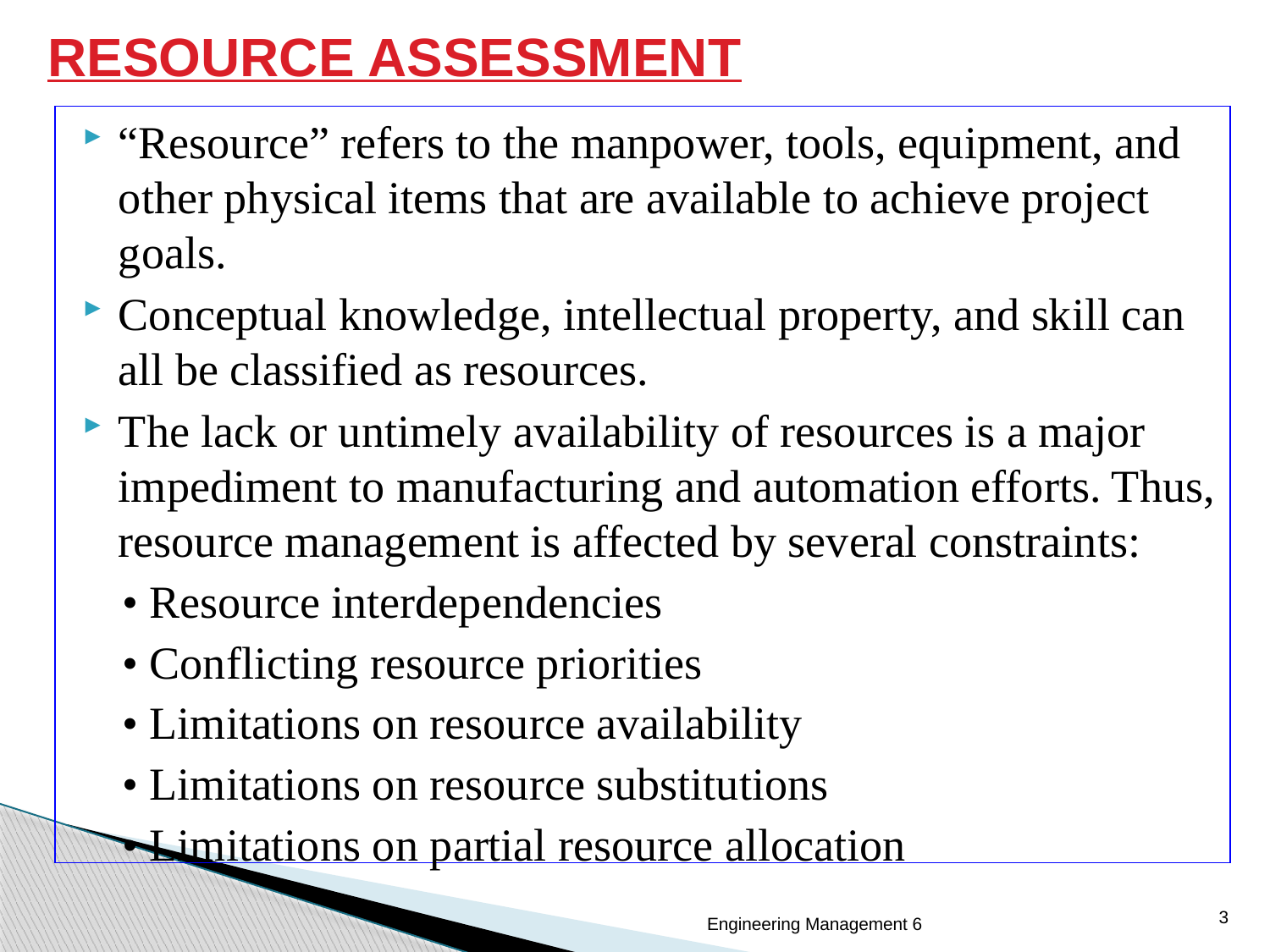

# RESOURCE ASSESSMENT
“Resource” refers to the manpower, tools, equipment, and other physical items that are available to achieve project goals.
Conceptual knowledge, intellectual property, and skill can all be classified as resources.
The lack or untimely availability of resources is a major impediment to manufacturing and automation efforts. Thus, resource management is affected by several constraints:
• Resource interdependencies
• Conflicting resource priorities
• Limitations on resource availability
• Limitations on resource substitutions
• Limitations on partial resource allocation
3
Engineering Management 6